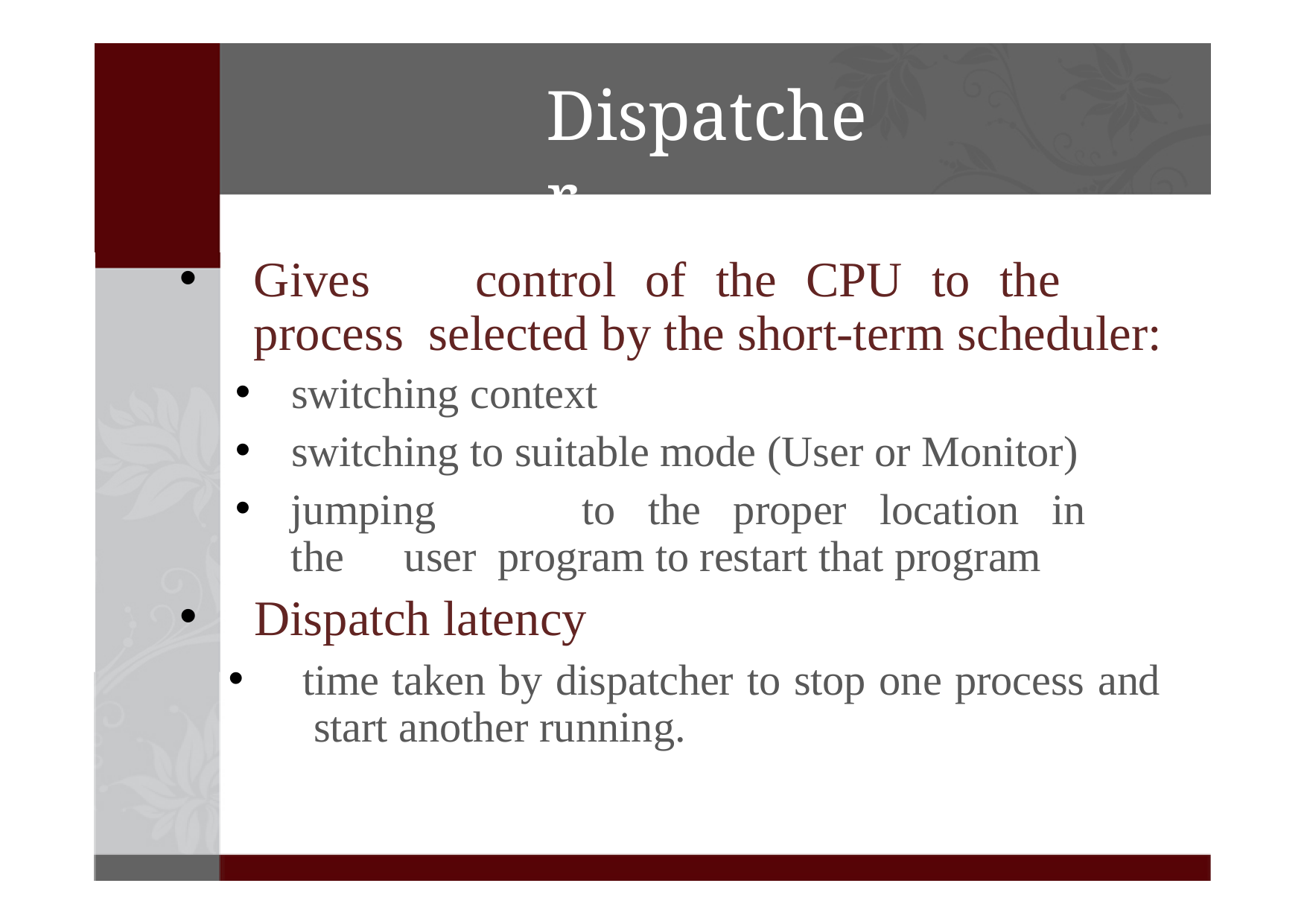

# Dispatcher
Gives	control	of	the	CPU	to	the	process  selected by the short-term scheduler:
switching context
switching to suitable mode (User or Monitor)
jumping	to	the	proper	location	in	the	user  program to restart that program
Dispatch latency
time taken by dispatcher to stop one process and  start another running.